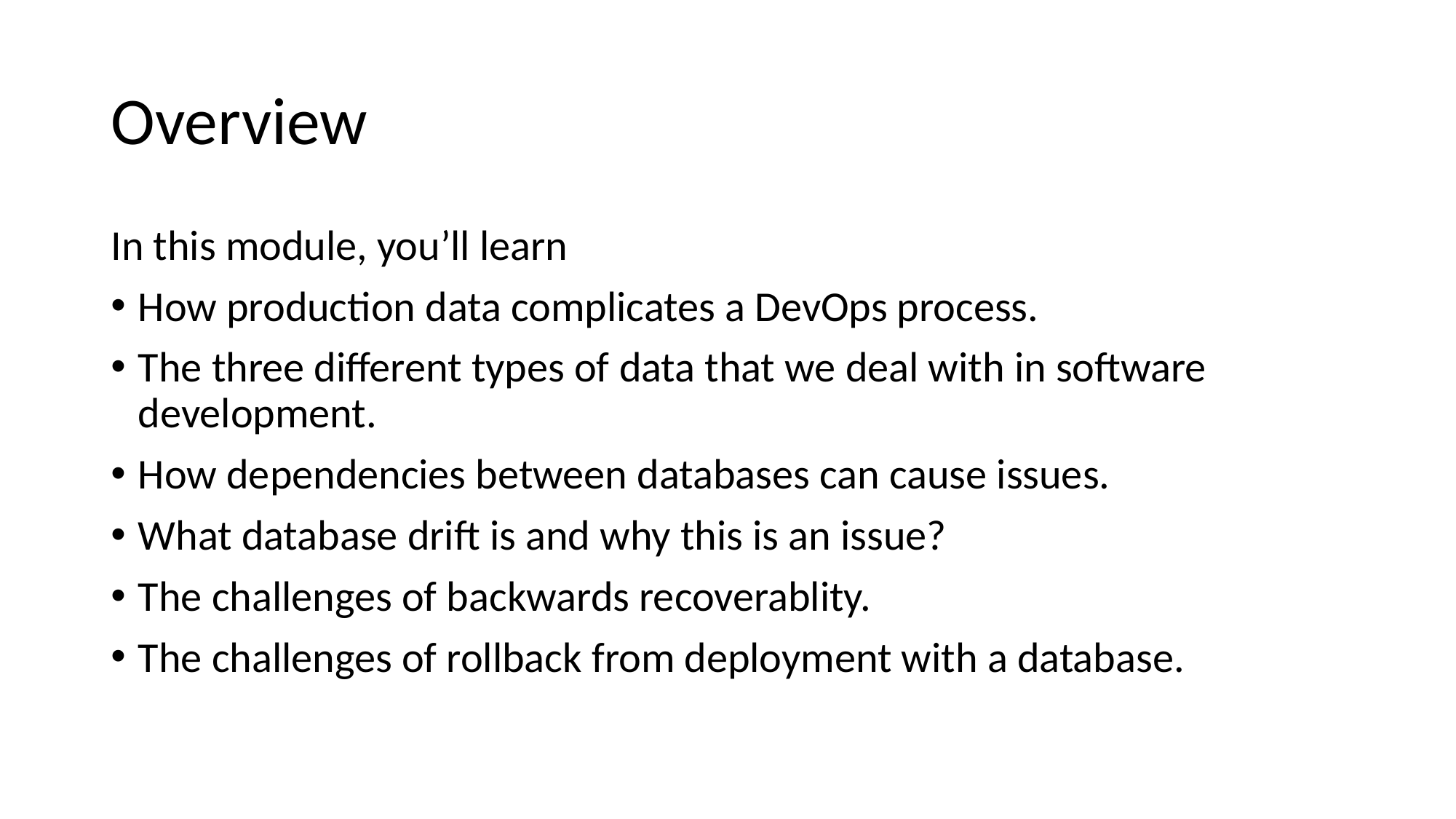

# Overview
In this module, you’ll learn
How production data complicates a DevOps process.
The three different types of data that we deal with in software development.
How dependencies between databases can cause issues.
What database drift is and why this is an issue?
The challenges of backwards recoverablity.
The challenges of rollback from deployment with a database.